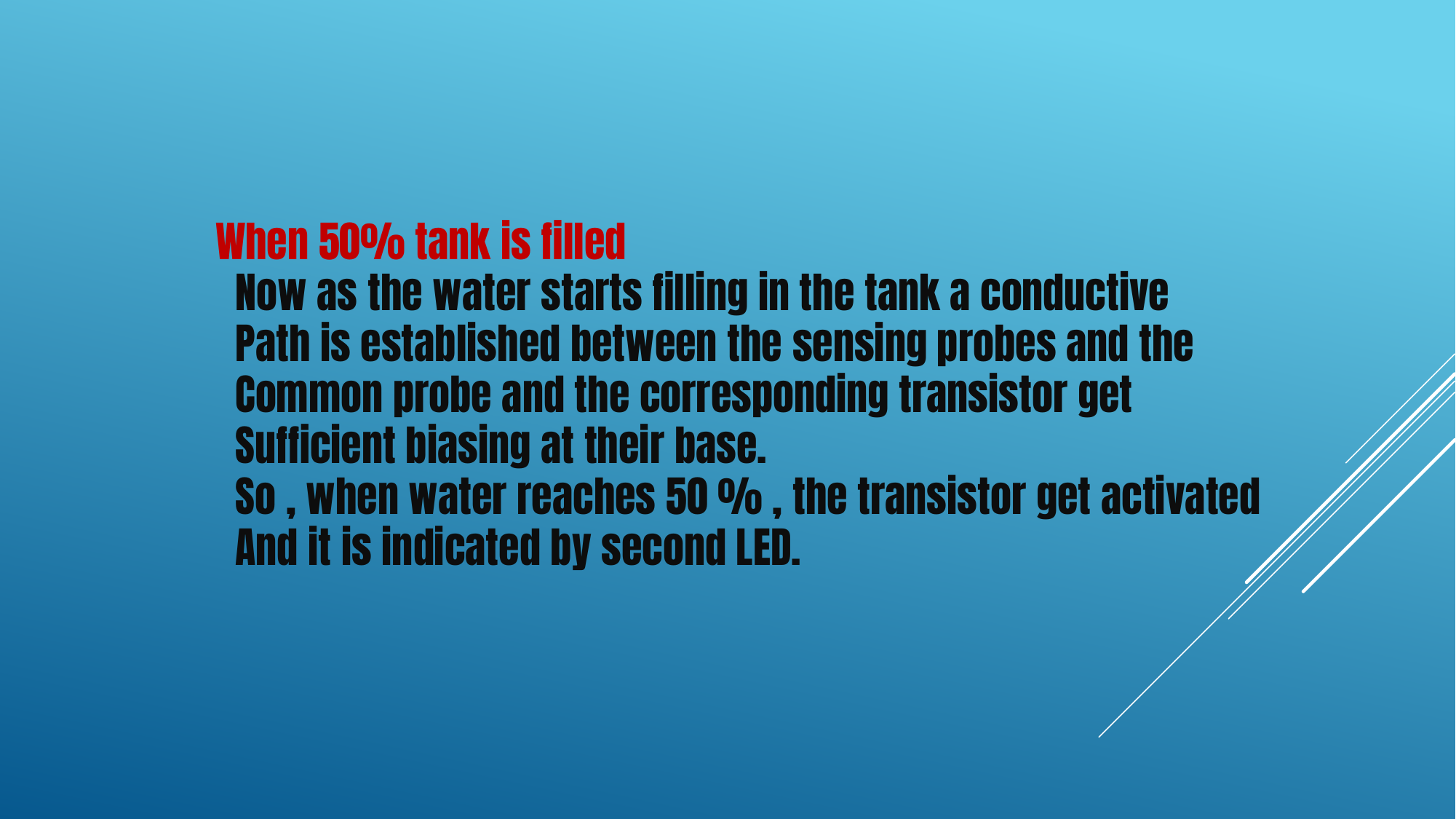

When 50% tank is filled
  Now as the water starts filling in the tank a conductive
  Path is established between the sensing probes and the
  Common probe and the corresponding transistor get
  Sufficient biasing at their base.
  So , when water reaches 50 % , the transistor get activated
  And it is indicated by second LED.